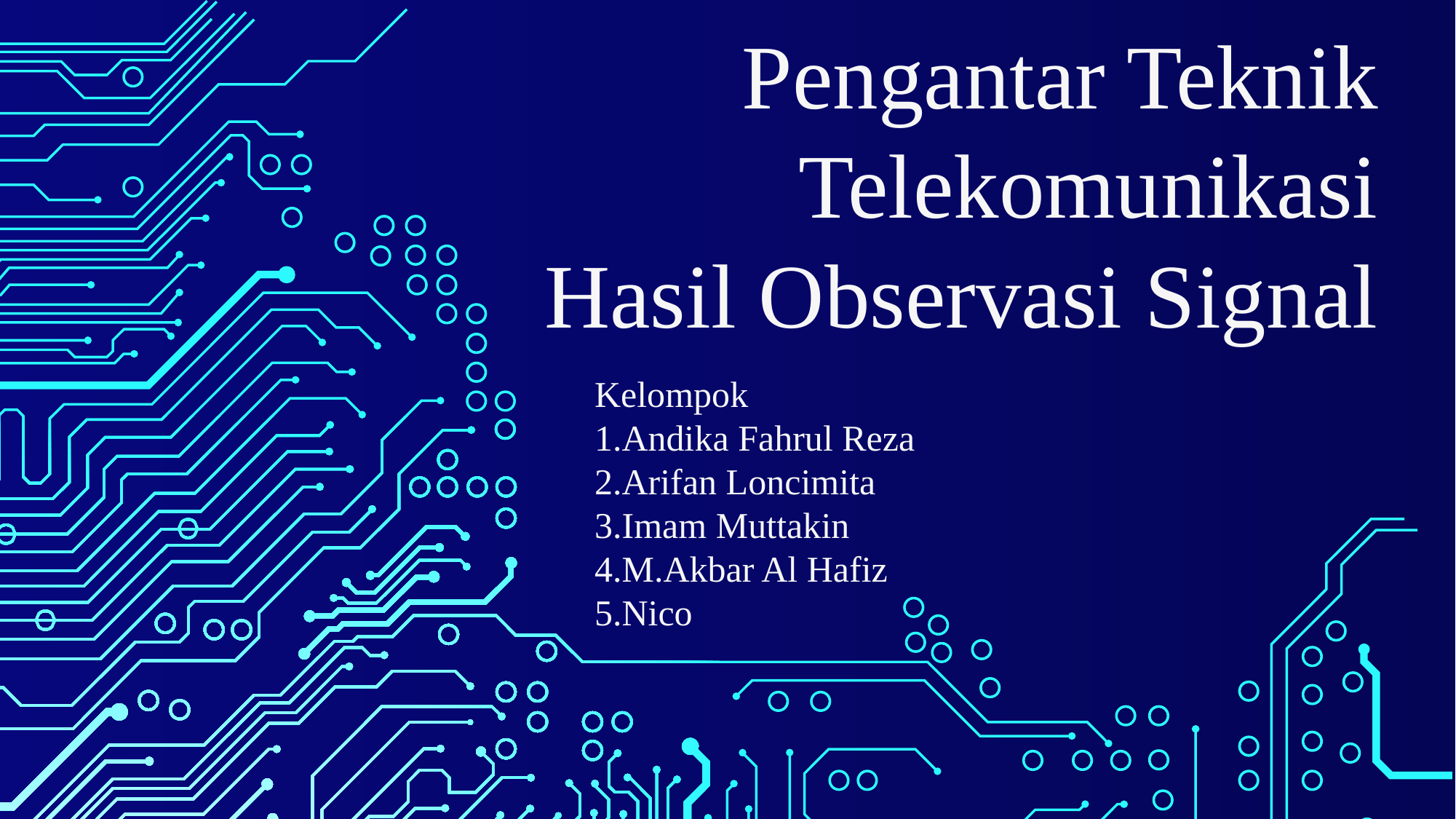

Pengantar Teknik
Telekomunikasi
Hasil Observasi Signal
Kelompok
1.Andika Fahrul Reza
2.Arifan Loncimita
3.Imam Muttakin
4.M.Akbar Al Hafiz
5.Nico